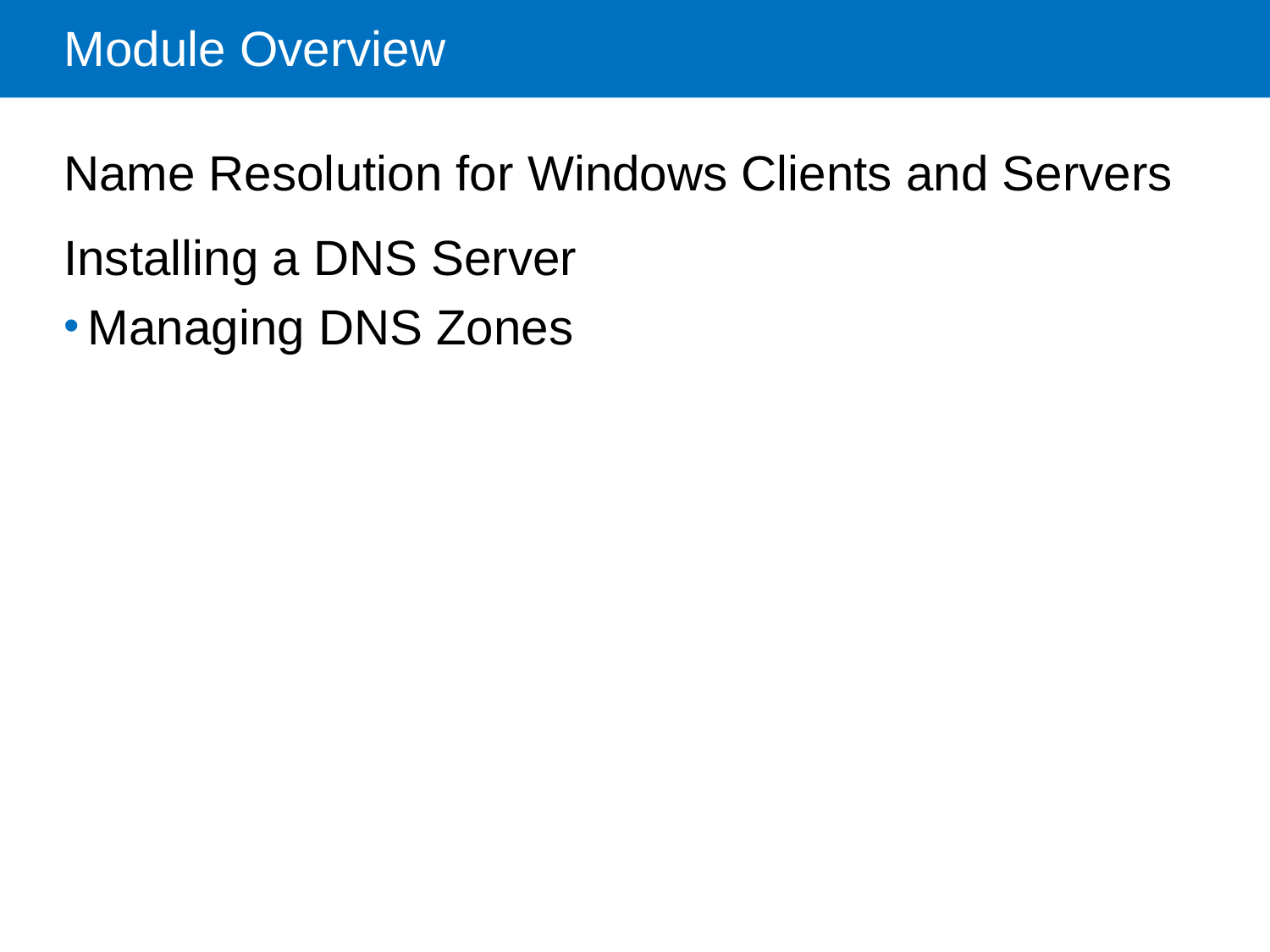

# Module Overview
Name Resolution for Windows Clients and Servers
Installing a DNS Server
Managing DNS Zones